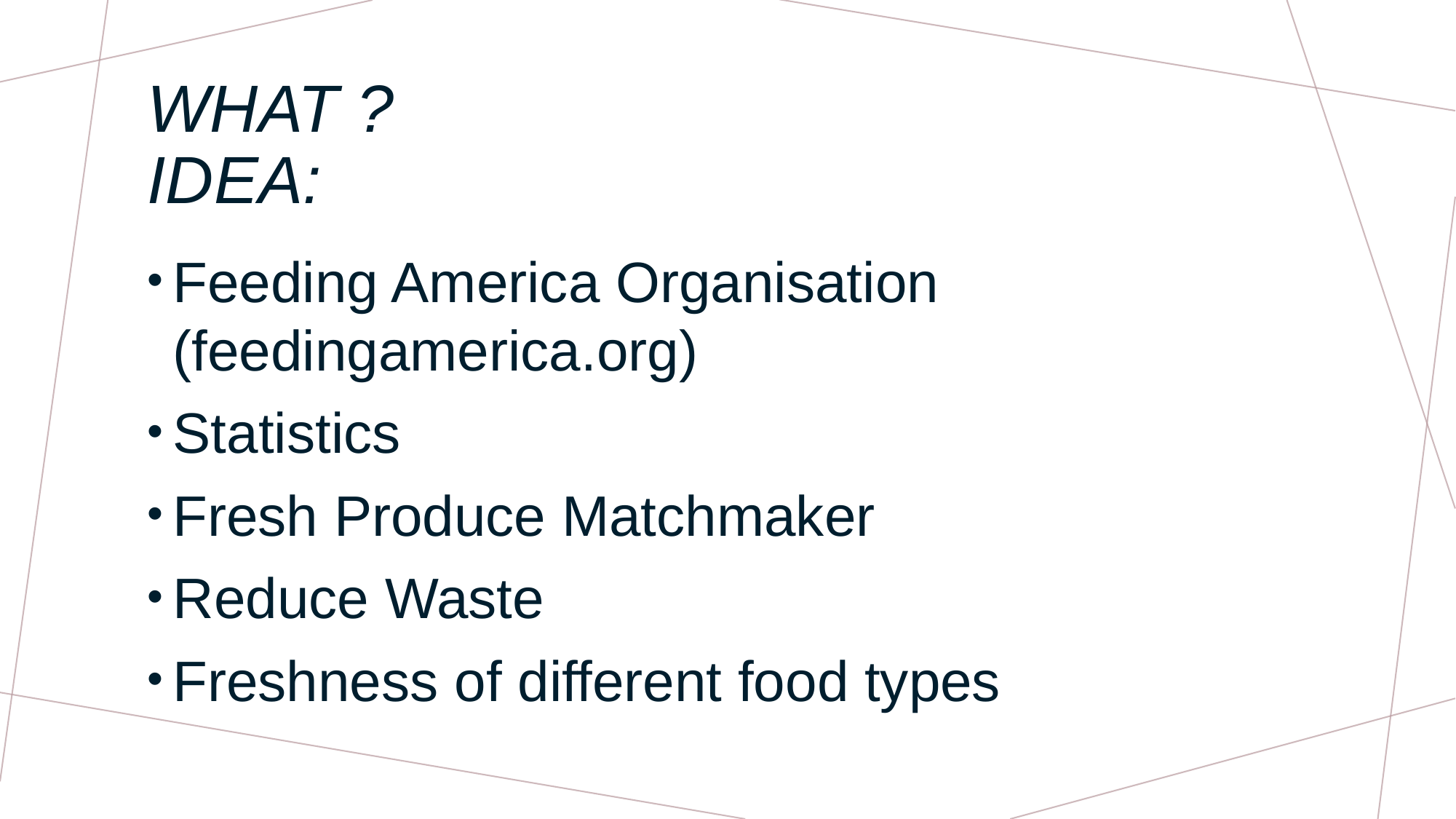

# What ? Idea:
Feeding America Organisation (feedingamerica.org)
Statistics
Fresh Produce Matchmaker
Reduce Waste
Freshness of different food types